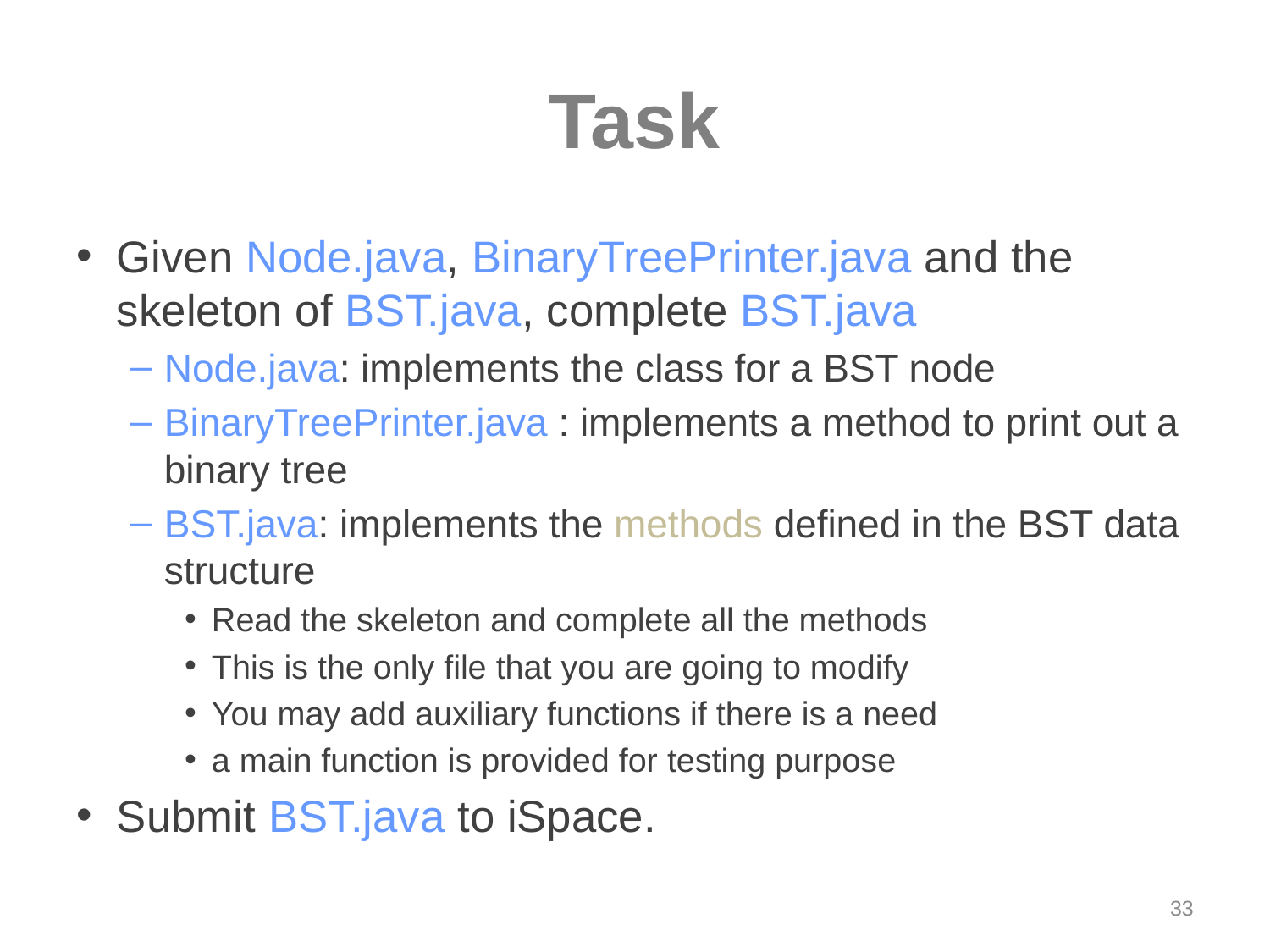

# Task
Given Node.java, BinaryTreePrinter.java and the skeleton of BST.java, complete BST.java
Node.java: implements the class for a BST node
BinaryTreePrinter.java : implements a method to print out a binary tree
BST.java: implements the methods defined in the BST data structure
Read the skeleton and complete all the methods
This is the only file that you are going to modify
You may add auxiliary functions if there is a need
a main function is provided for testing purpose
Submit BST.java to iSpace.
33